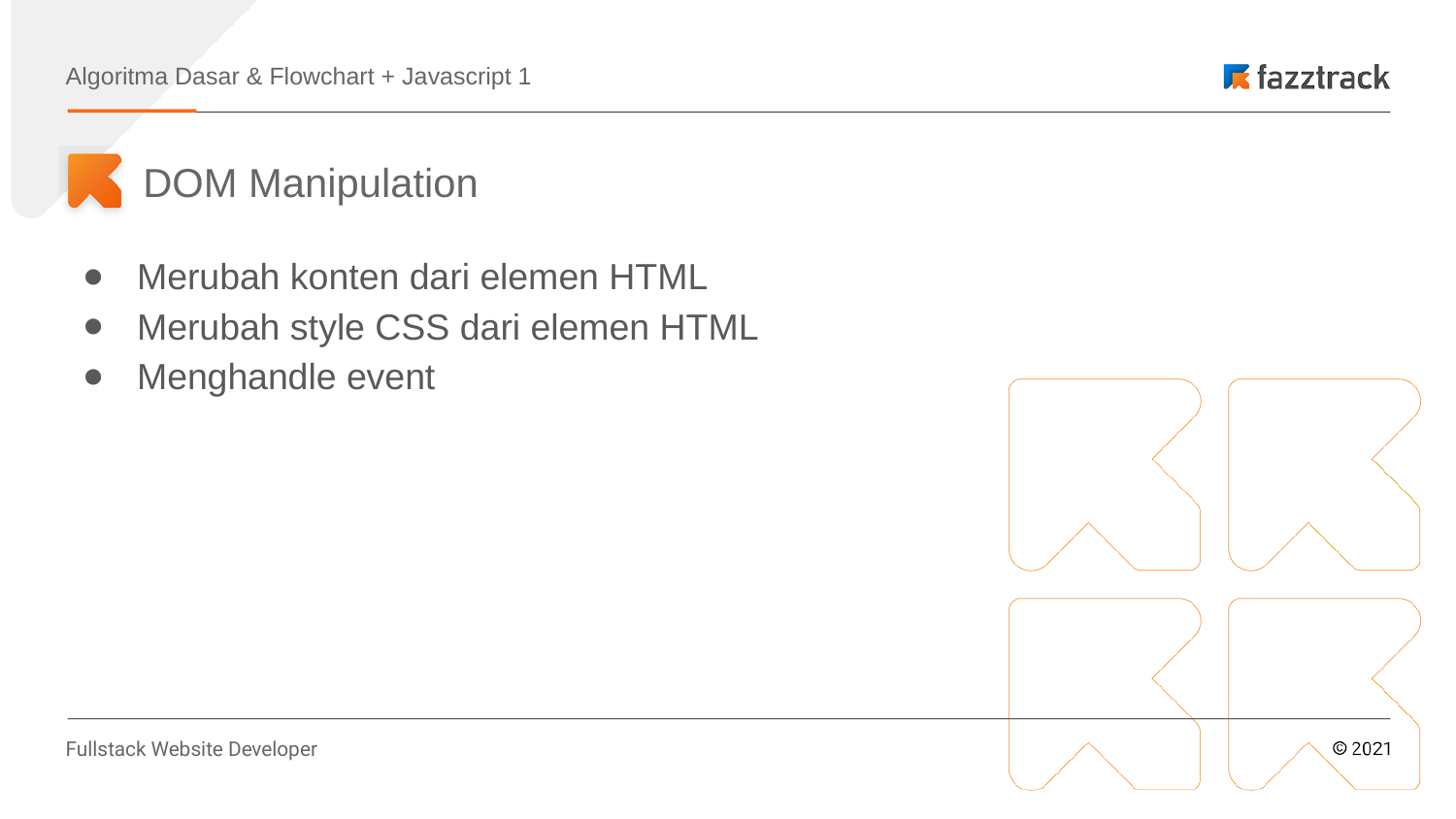

Algoritma Dasar & Flowchart + Javascript 1
DOM Manipulation
Merubah konten dari elemen HTML
Merubah style CSS dari elemen HTML
Menghandle event
Fullstack Website Developer